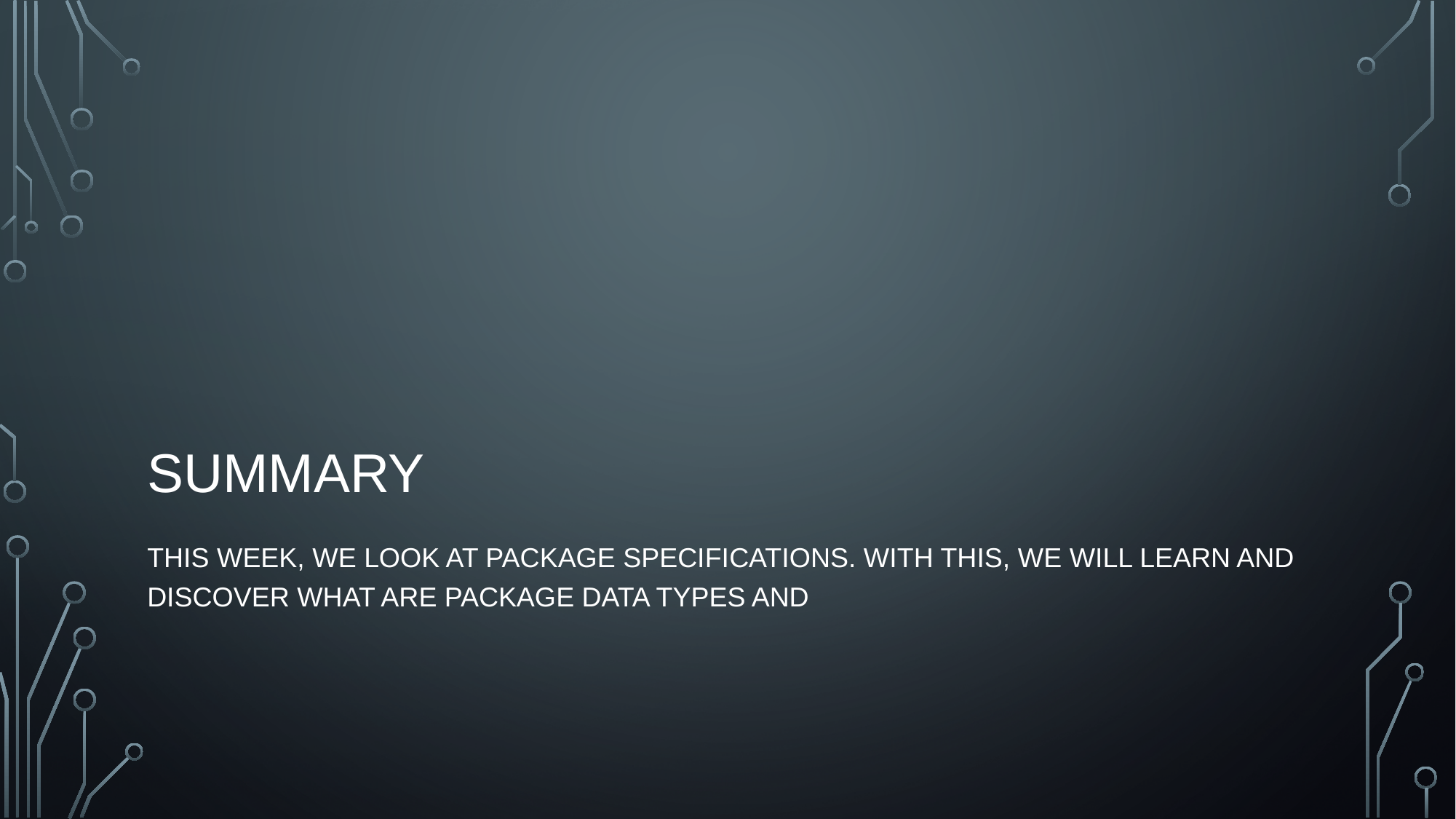

# Summary
This week, we look at package specifications. With this, we will learn and discover what are package data types and